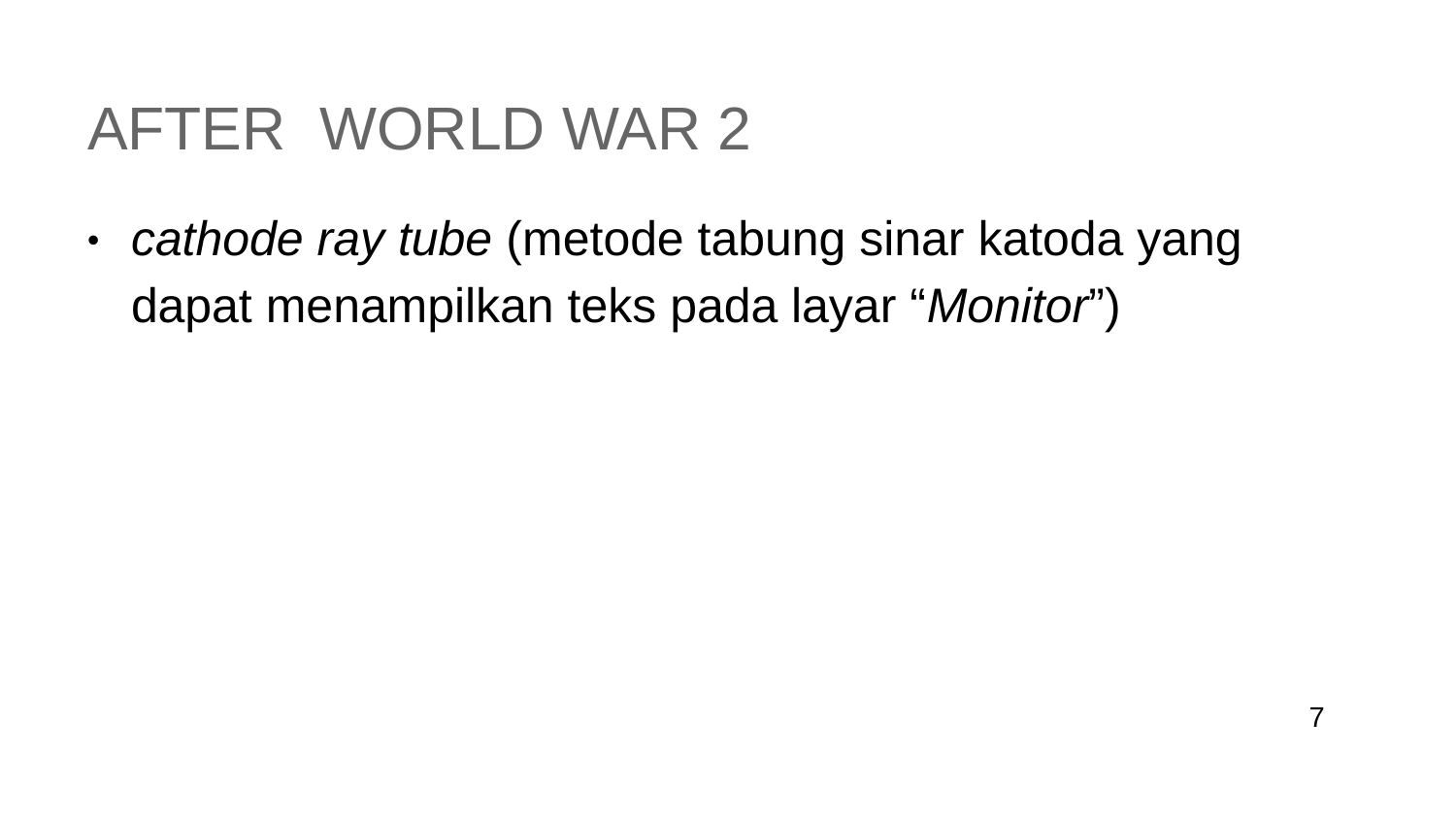

# After  World War 2
cathode ray tube (metode tabung sinar katoda yang dapat menampilkan teks pada layar “Monitor”)

7